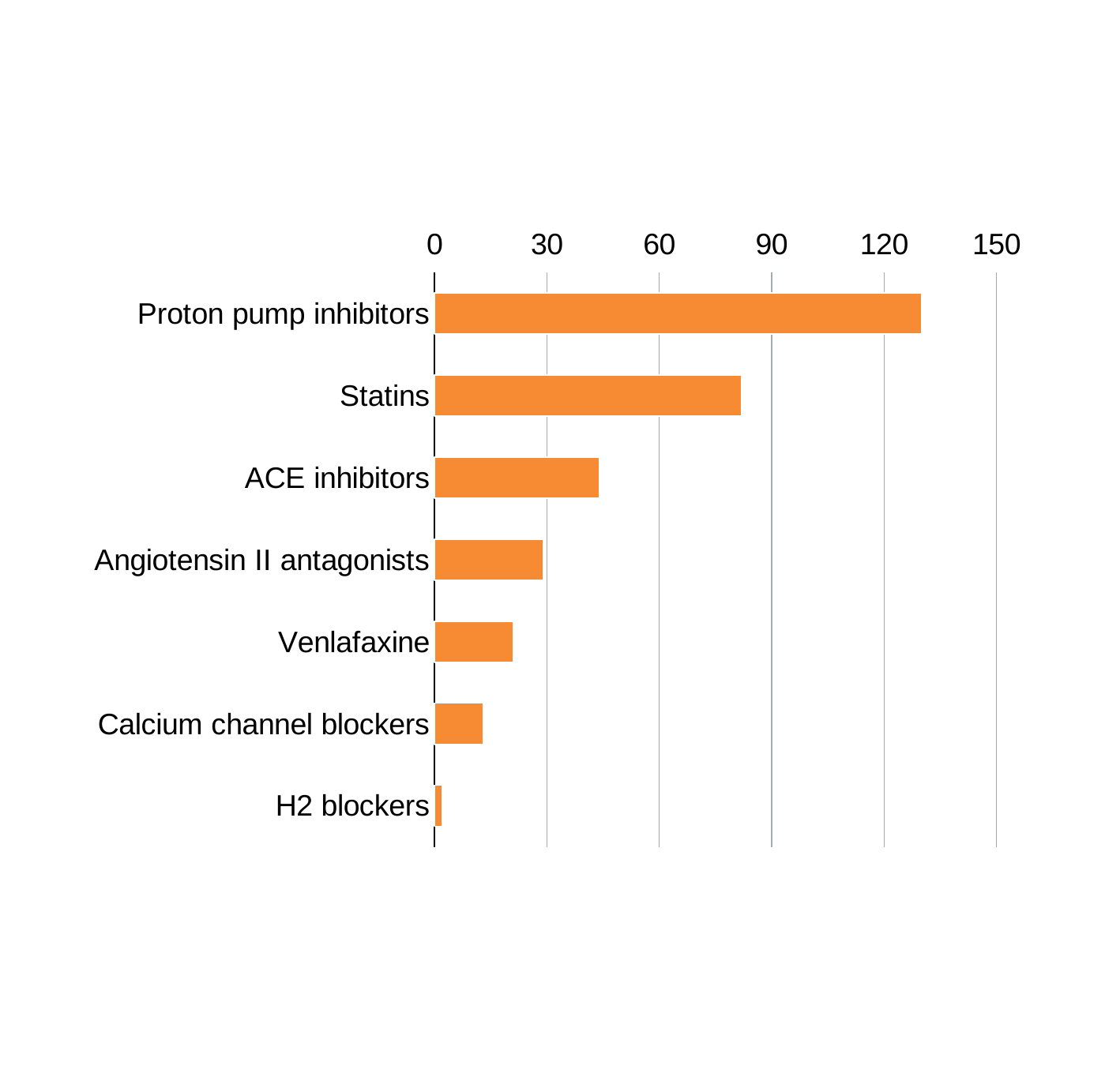

### Chart

| Category | $million |
|---|---|
| Proton pump inhibitors | 130.0 |
| Statins | 82.0 |
| ACE inhibitors | 44.0 |
| Angiotensin II antagonists | 29.0 |
| Venlafaxine | 21.0 |
| Calcium channel blockers | 13.0 |
| H2 blockers | 2.0 |